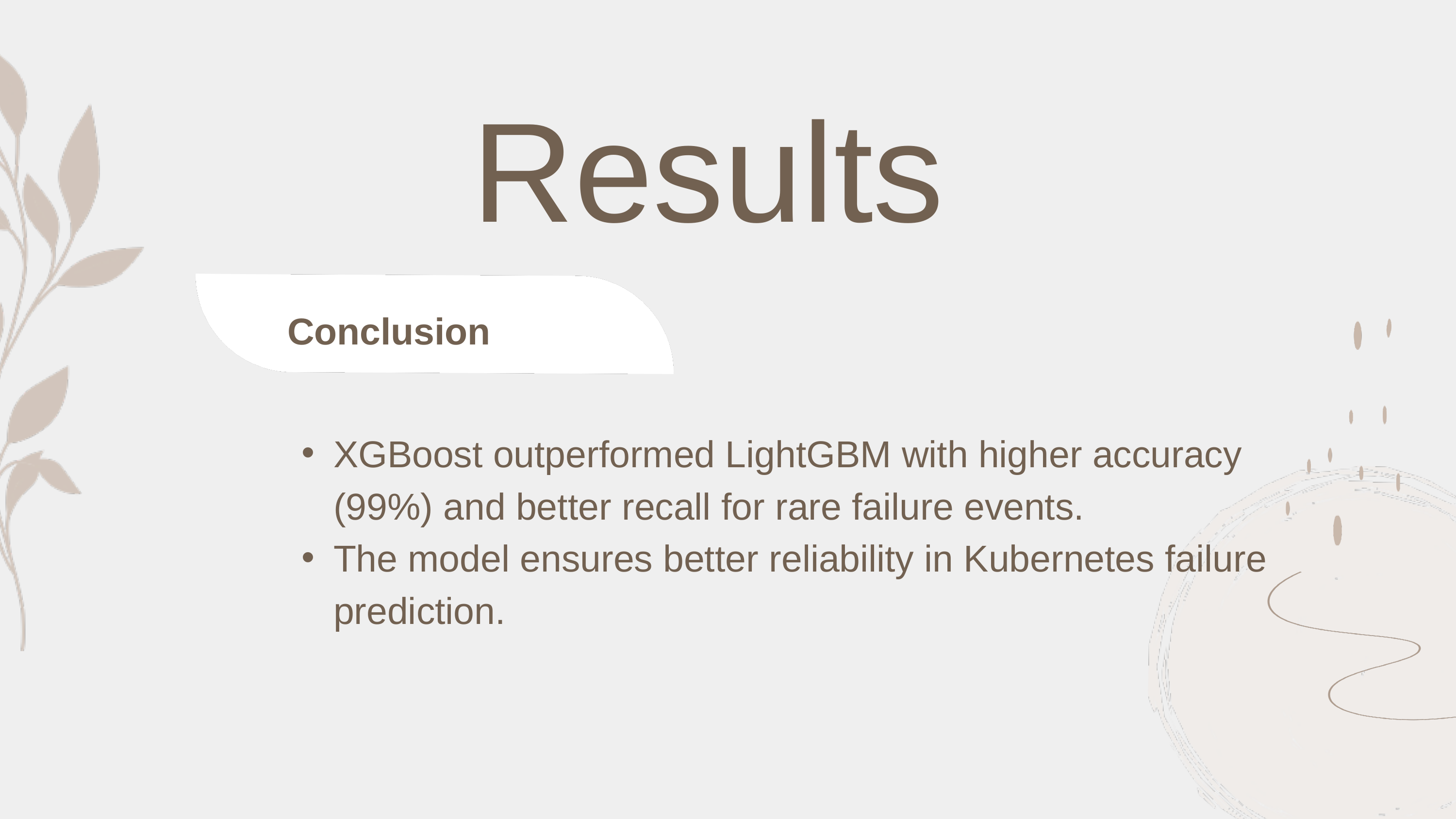

Results

Conclusion

XGBoost outperformed LightGBM with higher accuracy (99%) and better recall for rare failure events.
The model ensures better reliability in Kubernetes failure prediction.